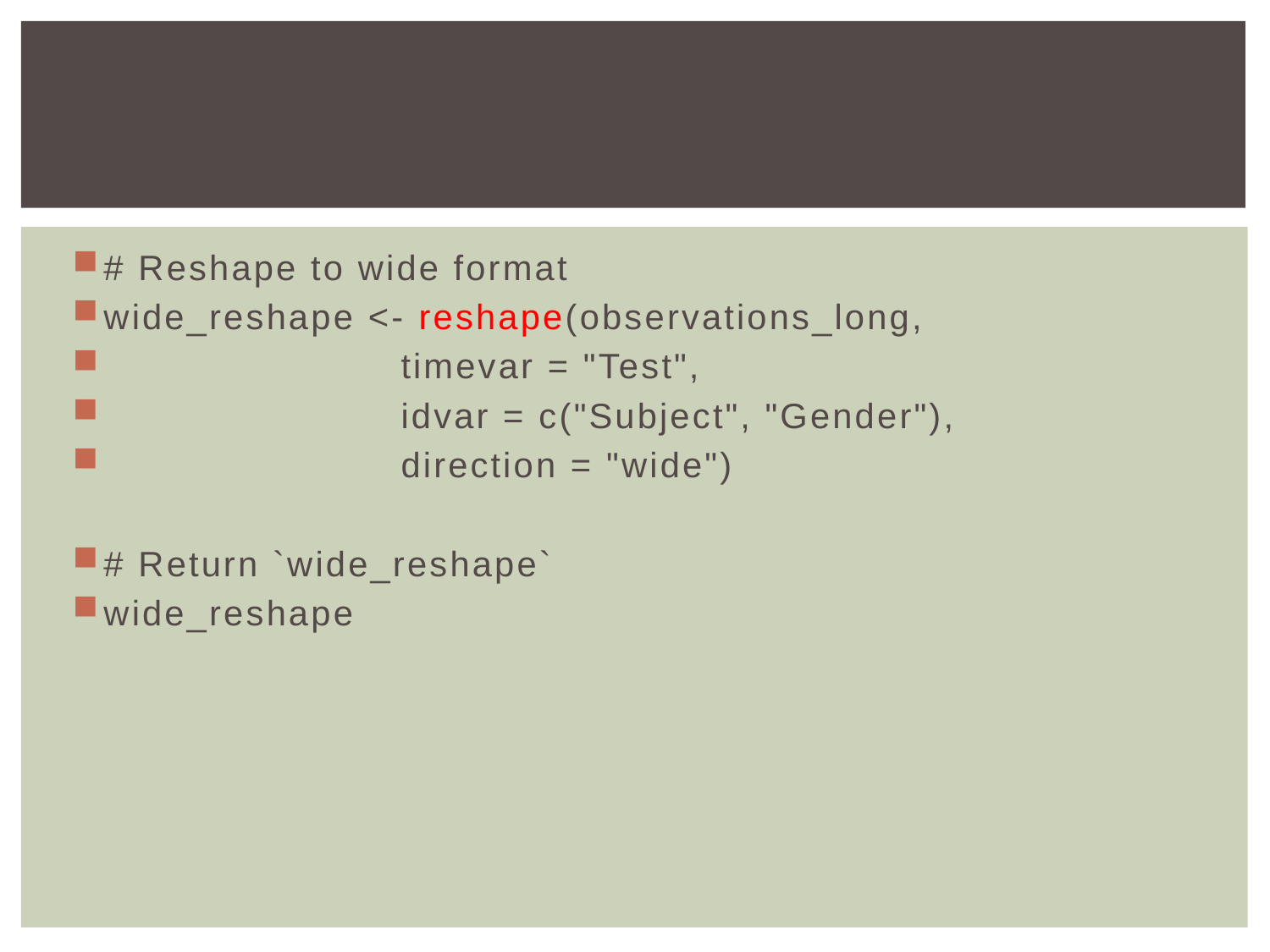

#
# Reshape to wide format
wide_reshape <- reshape(observations_long,
                        timevar = "Test",
                        idvar = c("Subject", "Gender"),
                        direction = "wide")

# Return `wide_reshape`
wide_reshape